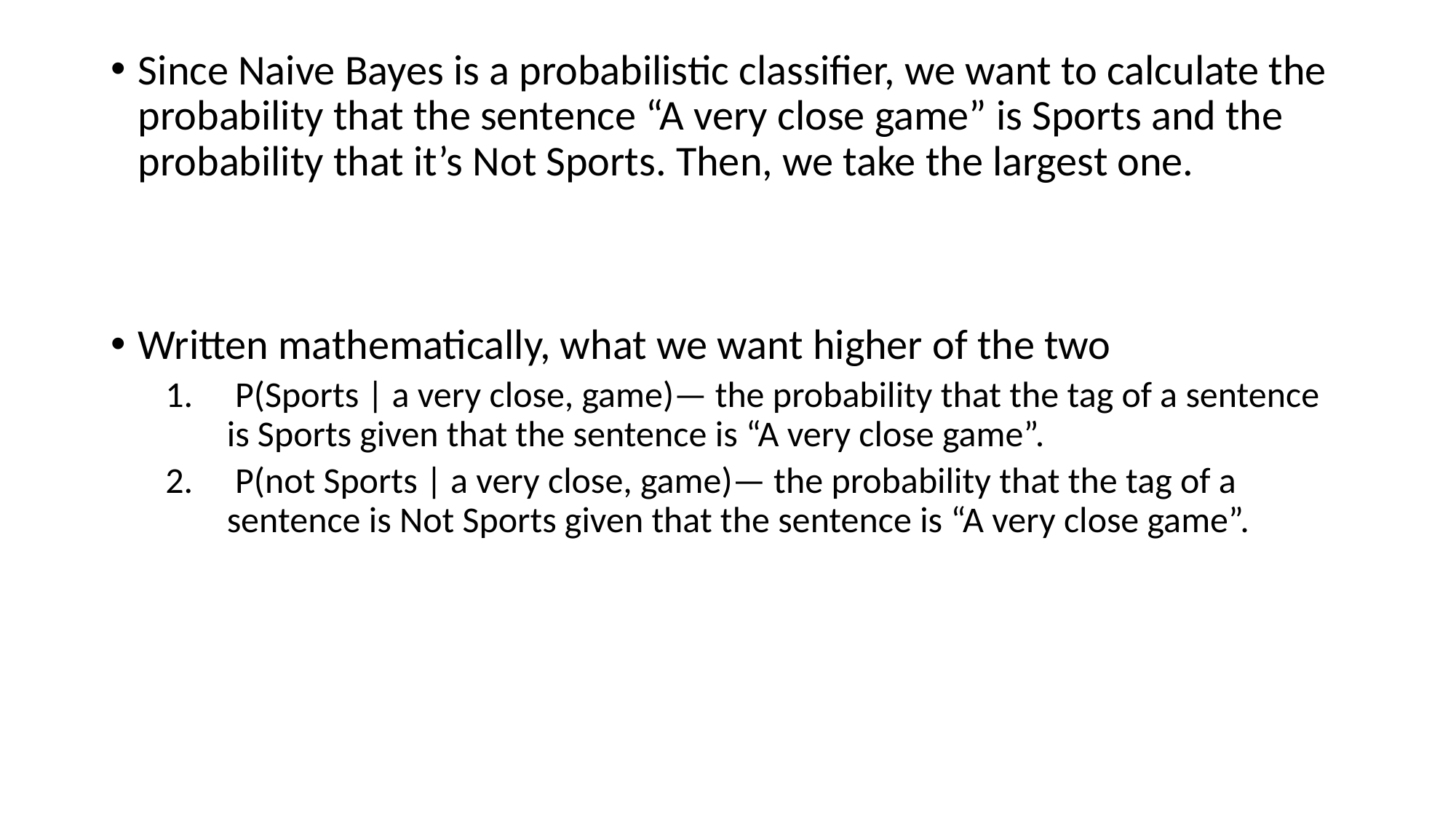

Since Naive Bayes is a probabilistic classifier, we want to calculate the probability that the sentence “A very close game” is Sports and the probability that it’s Not Sports. Then, we take the largest one.

Written mathematically, what we want higher of the two
 P(Sports | a very close, game)— the probability that the tag of a sentence is Sports given that the sentence is “A very close game”.
 P(not Sports | a very close, game)— the probability that the tag of a sentence is Not Sports given that the sentence is “A very close game”.